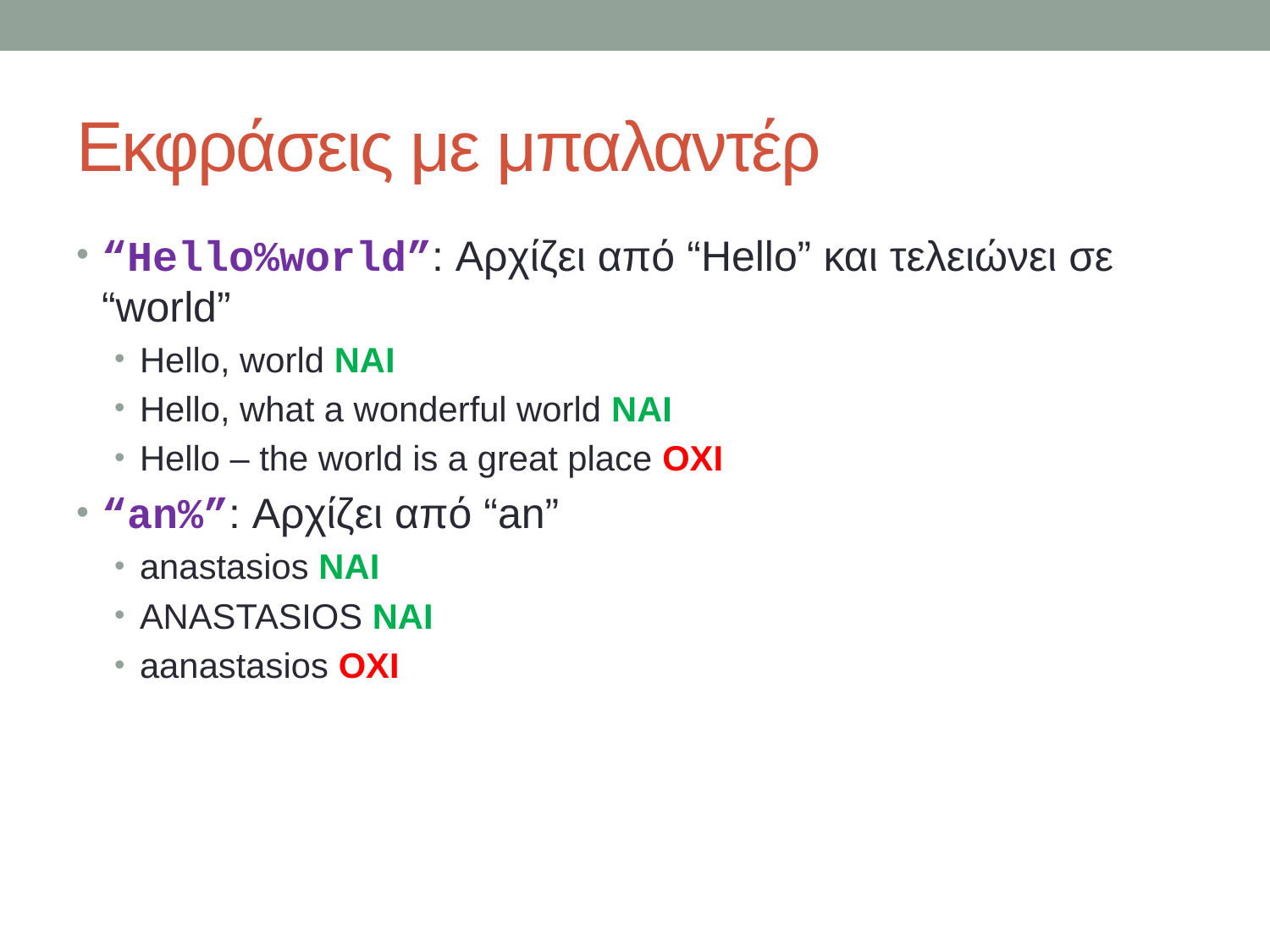

# Εκφράσεις με μπαλαντέρ
“Hello%world”: Αρχίζει από “Hello” και τελειώνει σε “world”
Hello, world ΝΑΙ
Hello, what a wonderful world ΝΑΙ
Hello – the world is a great place ΟΧΙ
“an%”: Αρχίζει από “an”
anastasios ΝΑΙ
ANASTASIOS ΝΑΙ
aanastasios ΟΧΙ